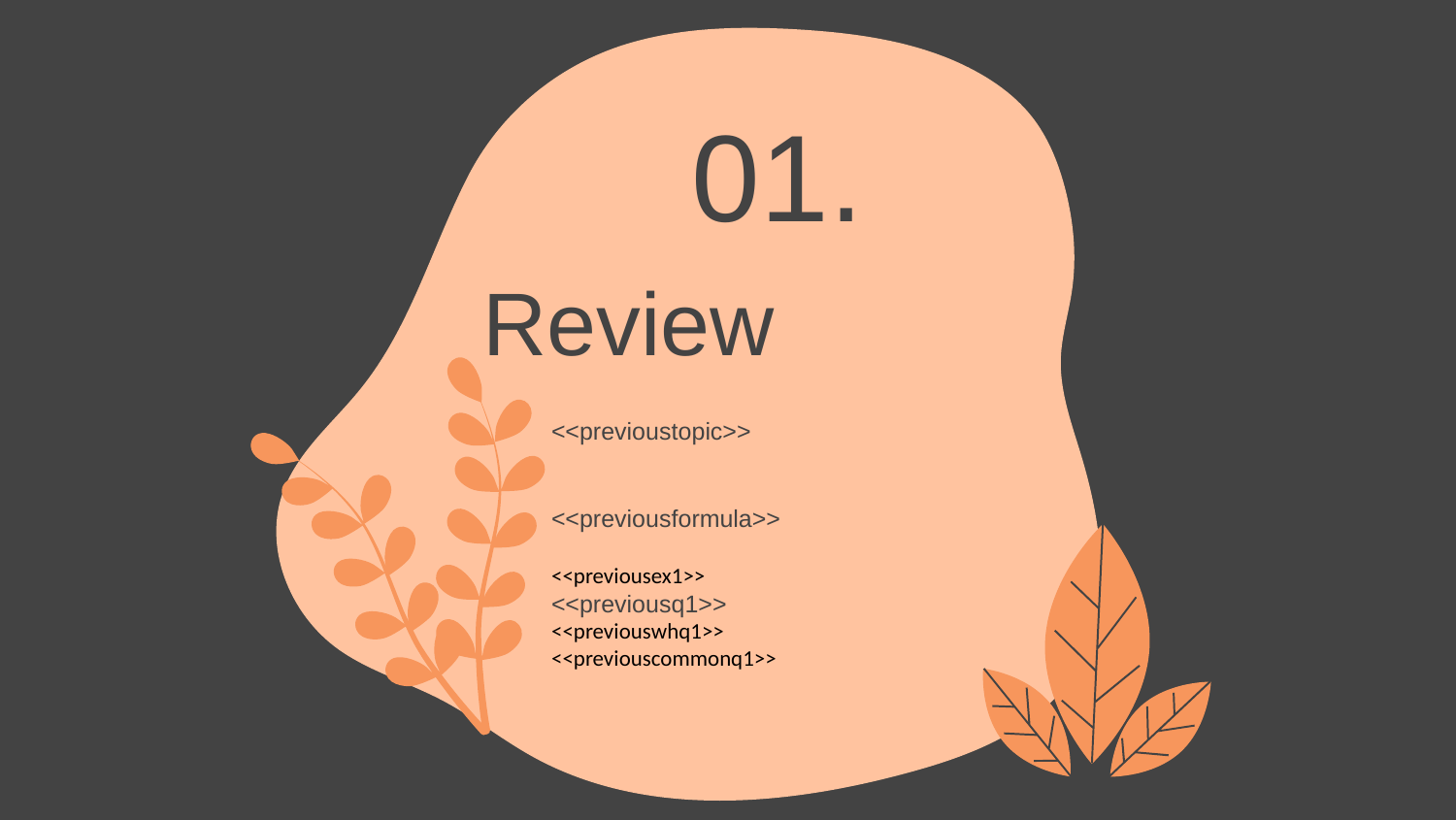

01.
Review

<<previoustopic>>

<<previousformula>>

<<previousex1>>
<<previousq1>>
<<previouswhq1>>
<<previouscommonq1>>